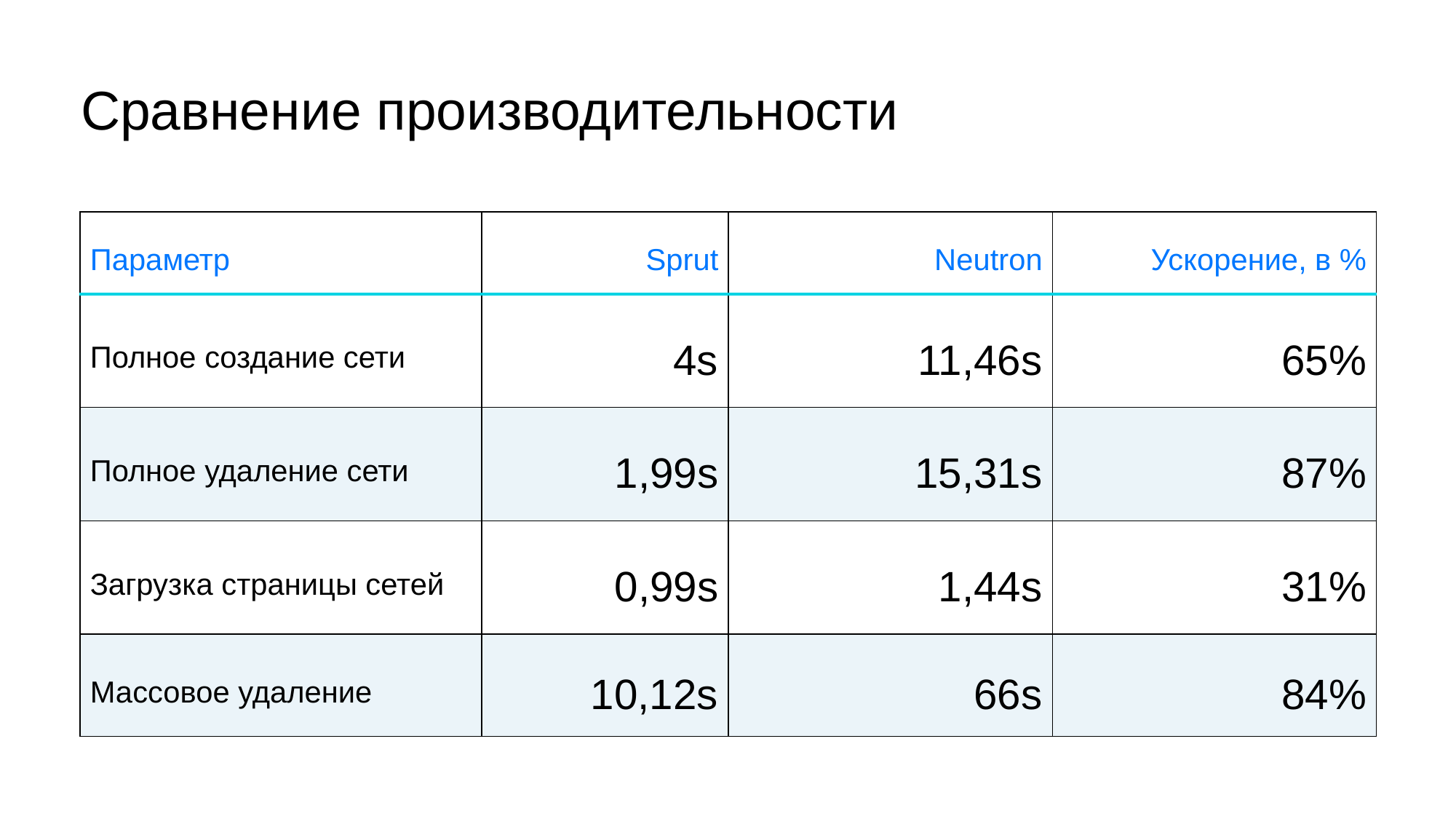

# Сравнение производительности
| Параметр | Sprut | Neutron | Ускорение, в % |
| --- | --- | --- | --- |
| Полное создание сети | 4s | 11,46s | 65% |
| Полное удаление сети | 1,99s | 15,31s | 87% |
| Загрузка страницы сетей | 0,99s | 1,44s | 31% |
| Массовое удаление | 10,12s | 66s | 84% |